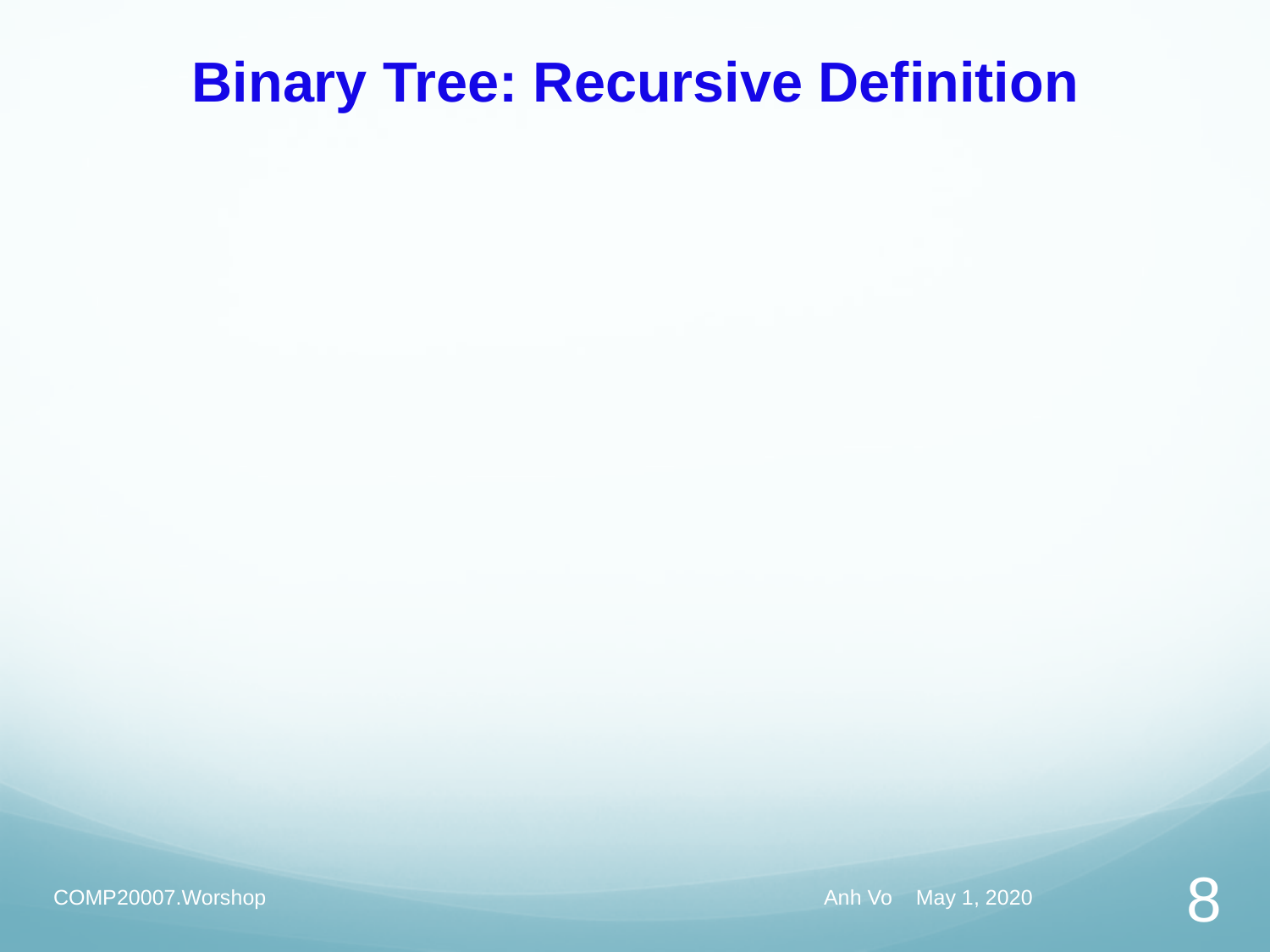

# Binary Tree: Recursive Definition

COMP20007.Worshop
Anh Vo    May 1, 2020
8